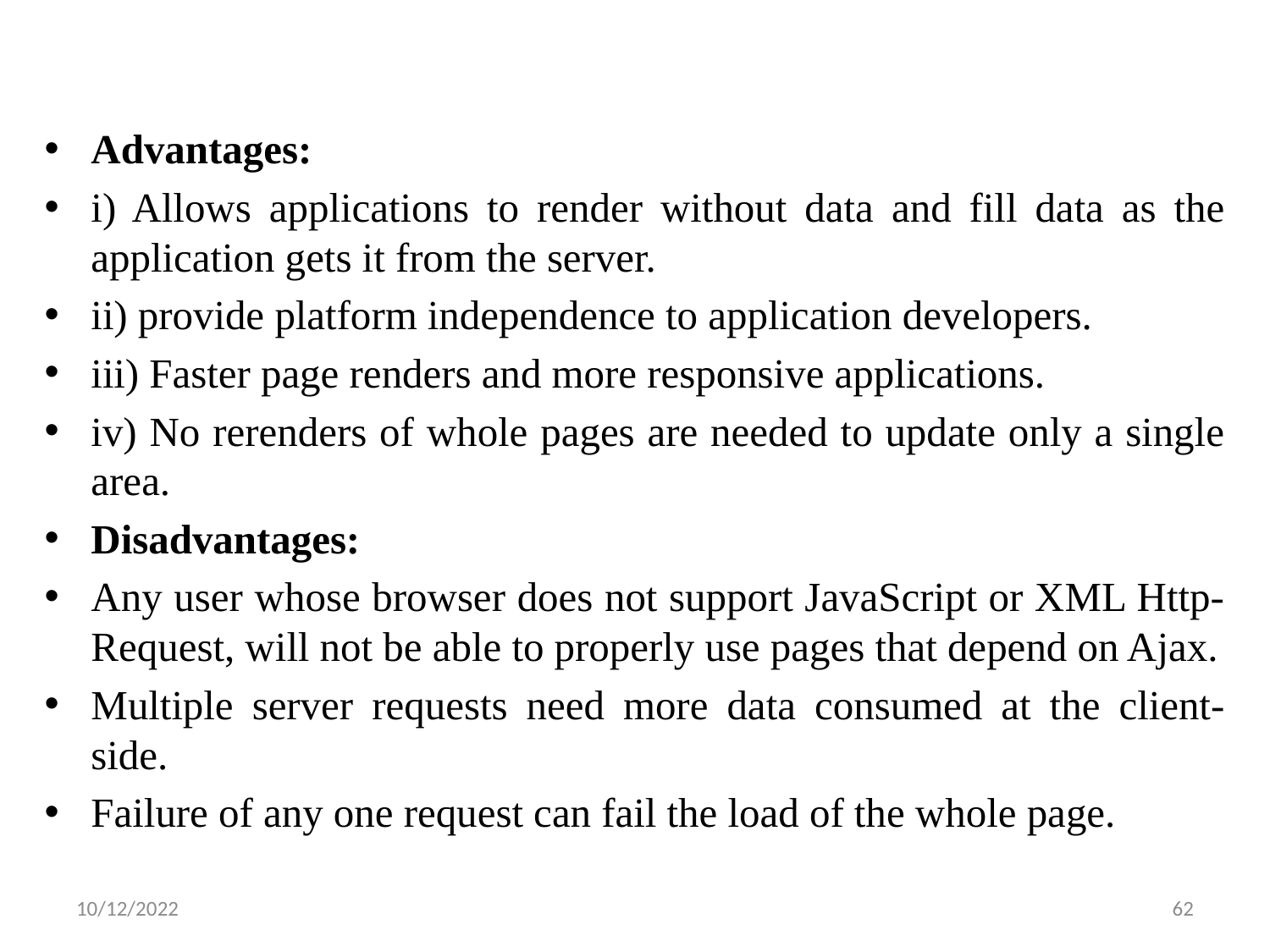

#
Advantages:
i) Allows applications to render without data and fill data as the application gets it from the server.
ii) provide platform independence to application developers.
iii) Faster page renders and more responsive applications.
iv) No rerenders of whole pages are needed to update only a single area.
Disadvantages:
Any user whose browser does not support JavaScript or XML Http-Request, will not be able to properly use pages that depend on Ajax.
Multiple server requests need more data consumed at the client-side.
Failure of any one request can fail the load of the whole page.

10/12/2022
62